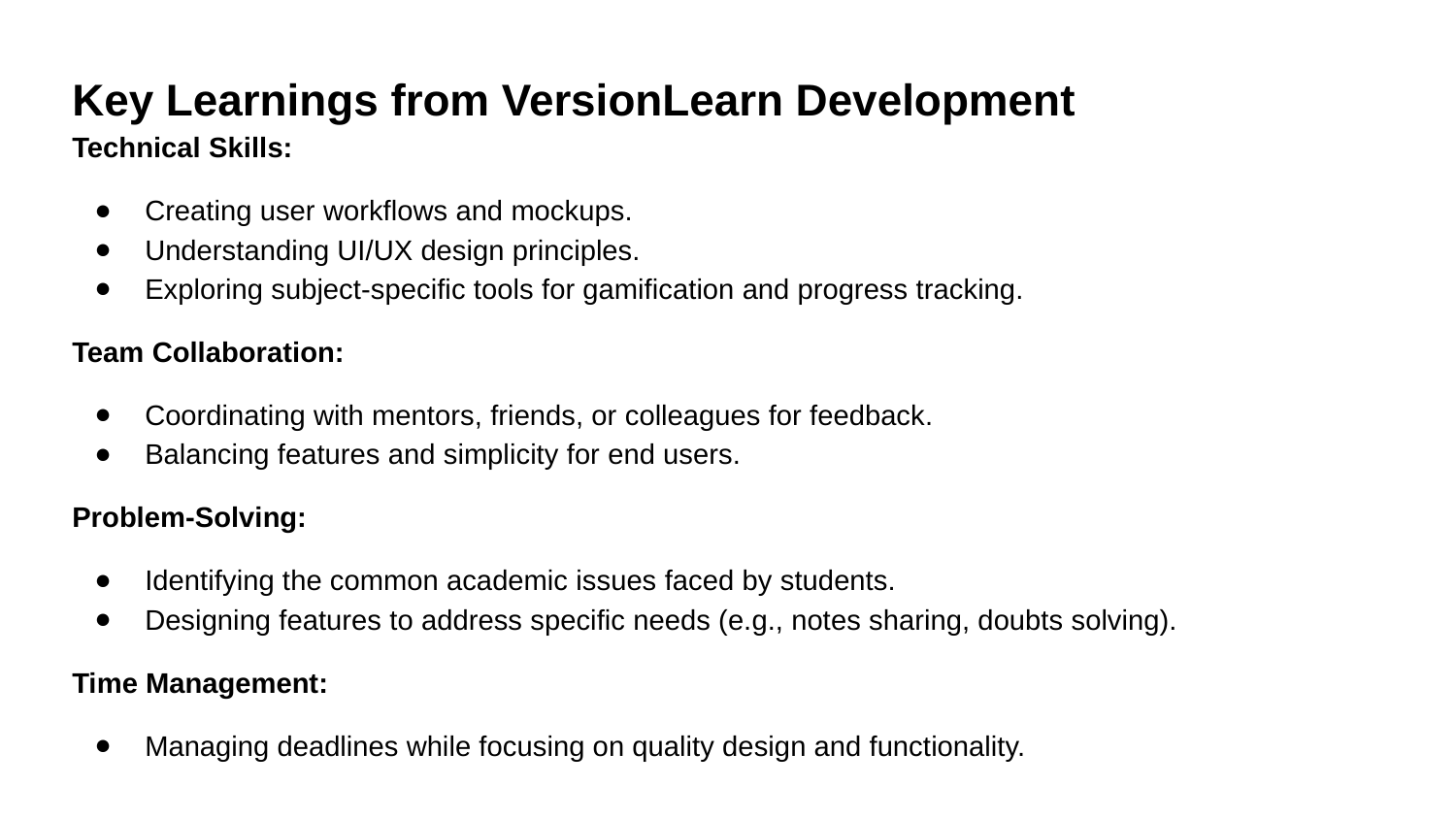

Key Learnings from VersionLearn Development
Technical Skills:
Creating user workflows and mockups.
Understanding UI/UX design principles.
Exploring subject-specific tools for gamification and progress tracking.
Team Collaboration:
Coordinating with mentors, friends, or colleagues for feedback.
Balancing features and simplicity for end users.
Problem-Solving:
Identifying the common academic issues faced by students.
Designing features to address specific needs (e.g., notes sharing, doubts solving).
Time Management:
Managing deadlines while focusing on quality design and functionality.